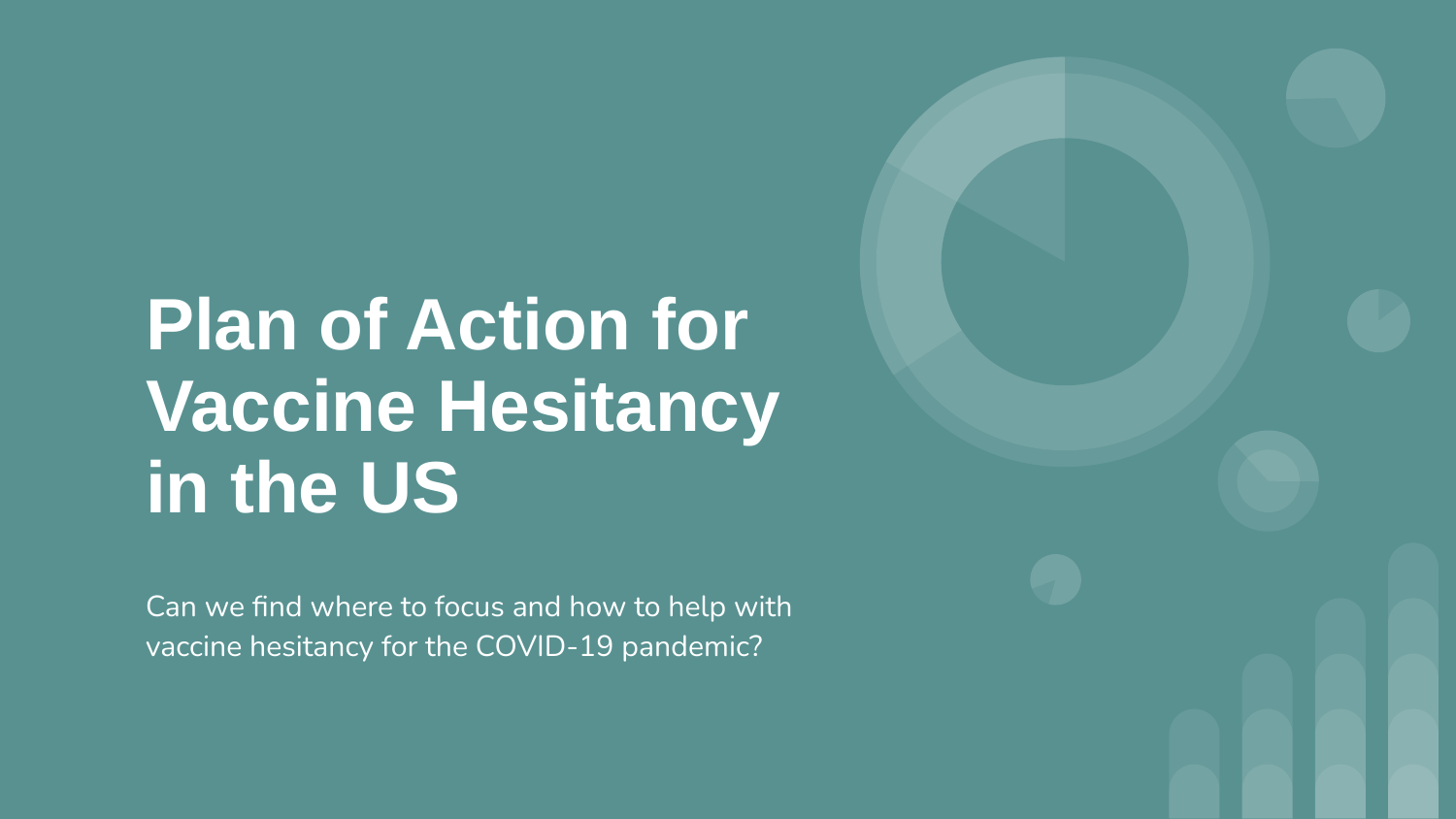

# Plan of Action for Vaccine Hesitancy in the US
Can we find where to focus and how to help with vaccine hesitancy for the COVID-19 pandemic?